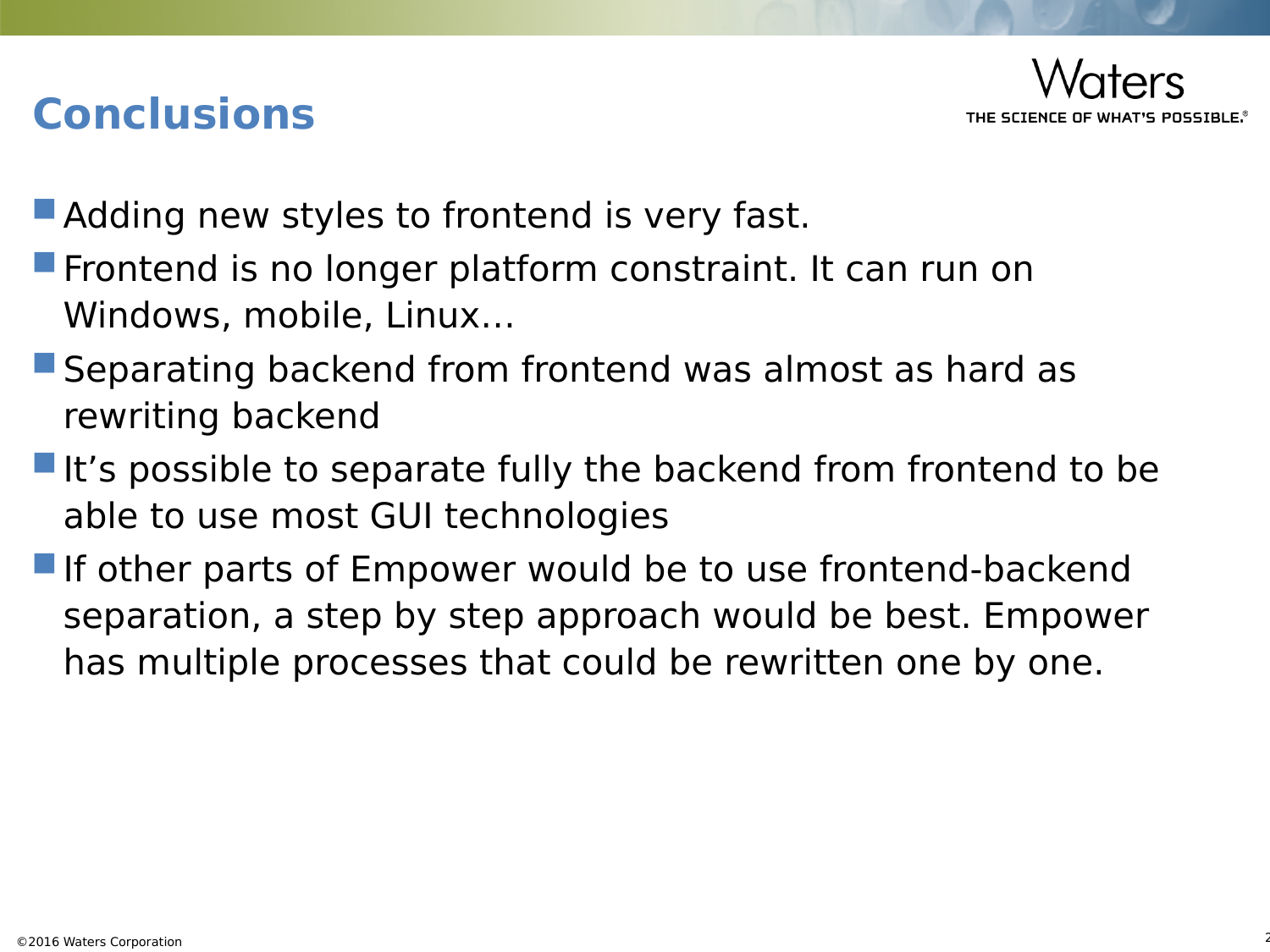

# Conclusions
Adding new styles to frontend is very fast.
Frontend is no longer platform constraint. It can run on Windows, mobile, Linux…
Separating backend from frontend was almost as hard as rewriting backend
It’s possible to separate fully the backend from frontend to be able to use most GUI technologies
If other parts of Empower would be to use frontend-backend separation, a step by step approach would be best. Empower has multiple processes that could be rewritten one by one.